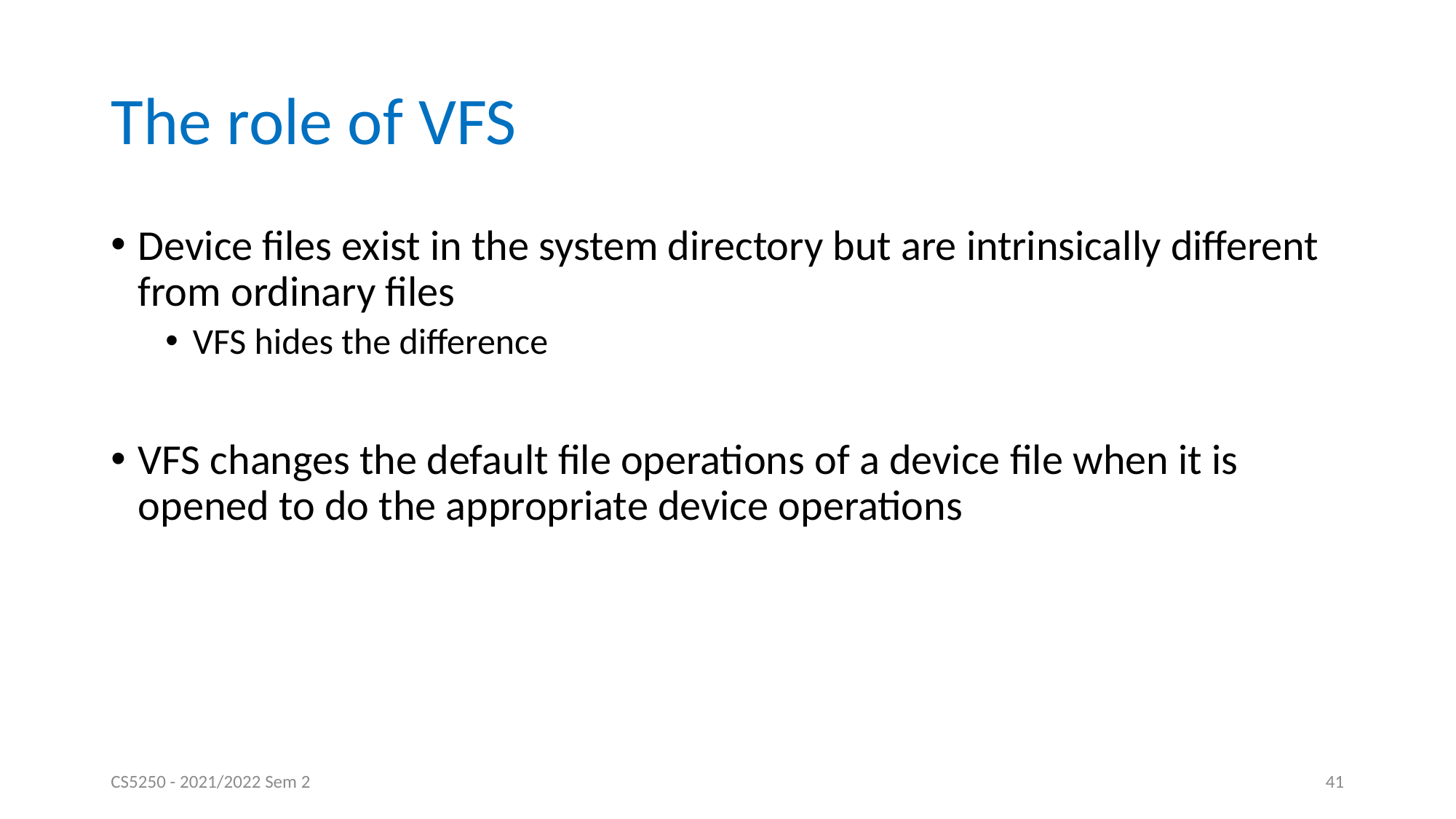

# The role of VFS
Device files exist in the system directory but are intrinsically different from ordinary files
VFS hides the difference

VFS changes the default file operations of a device file when it is opened to do the appropriate device operations
CS5250 - 2021/2022 Sem 2
41